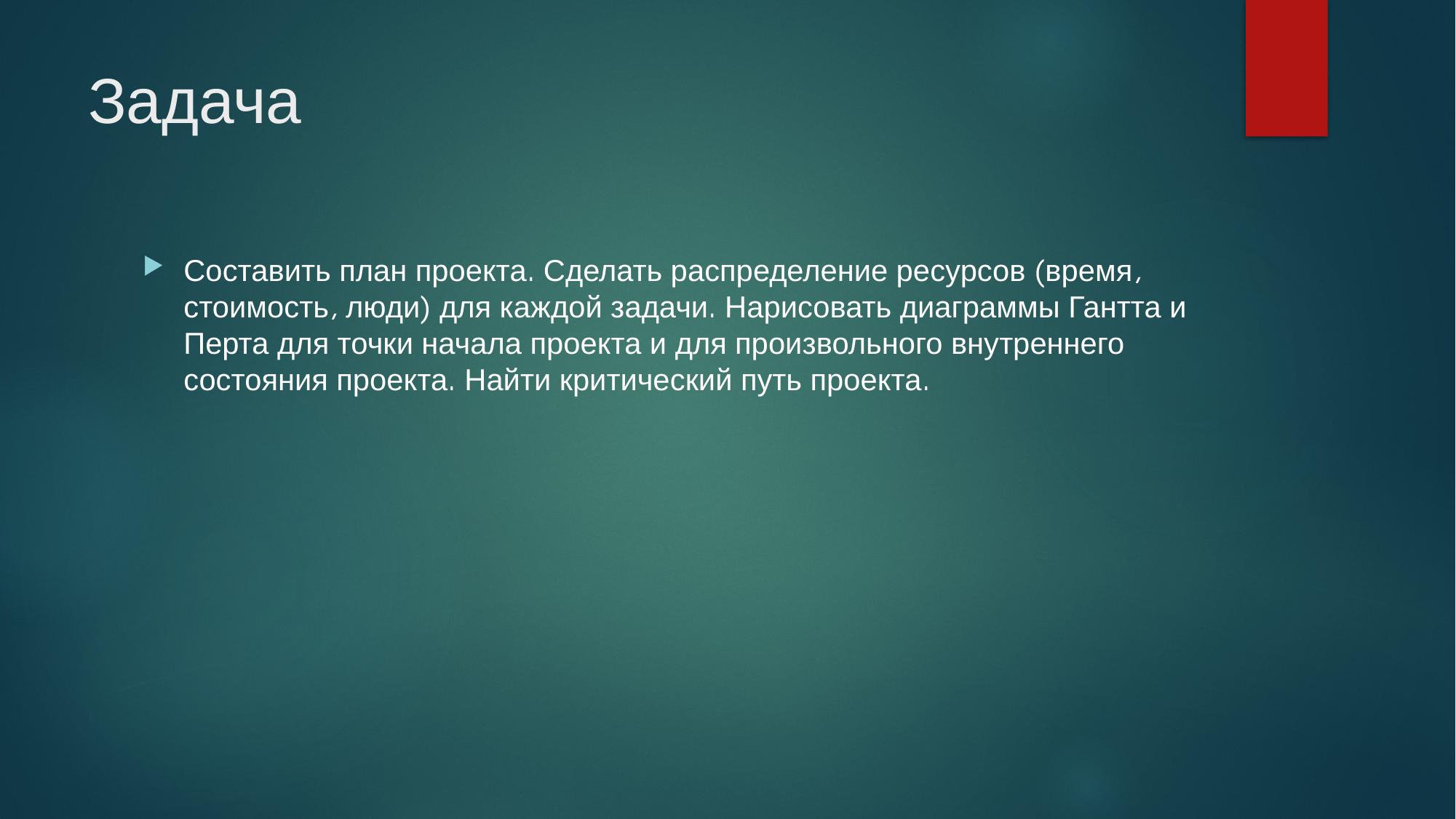

# Задача
Составить план проекта. Сделать распределение ресурсов (время, стоимость, люди) для каждой задачи. Нарисовать диаграммы Гантта и Перта для точки начала проекта и для произвольного внутреннего состояния проекта. Найти критический путь проекта.